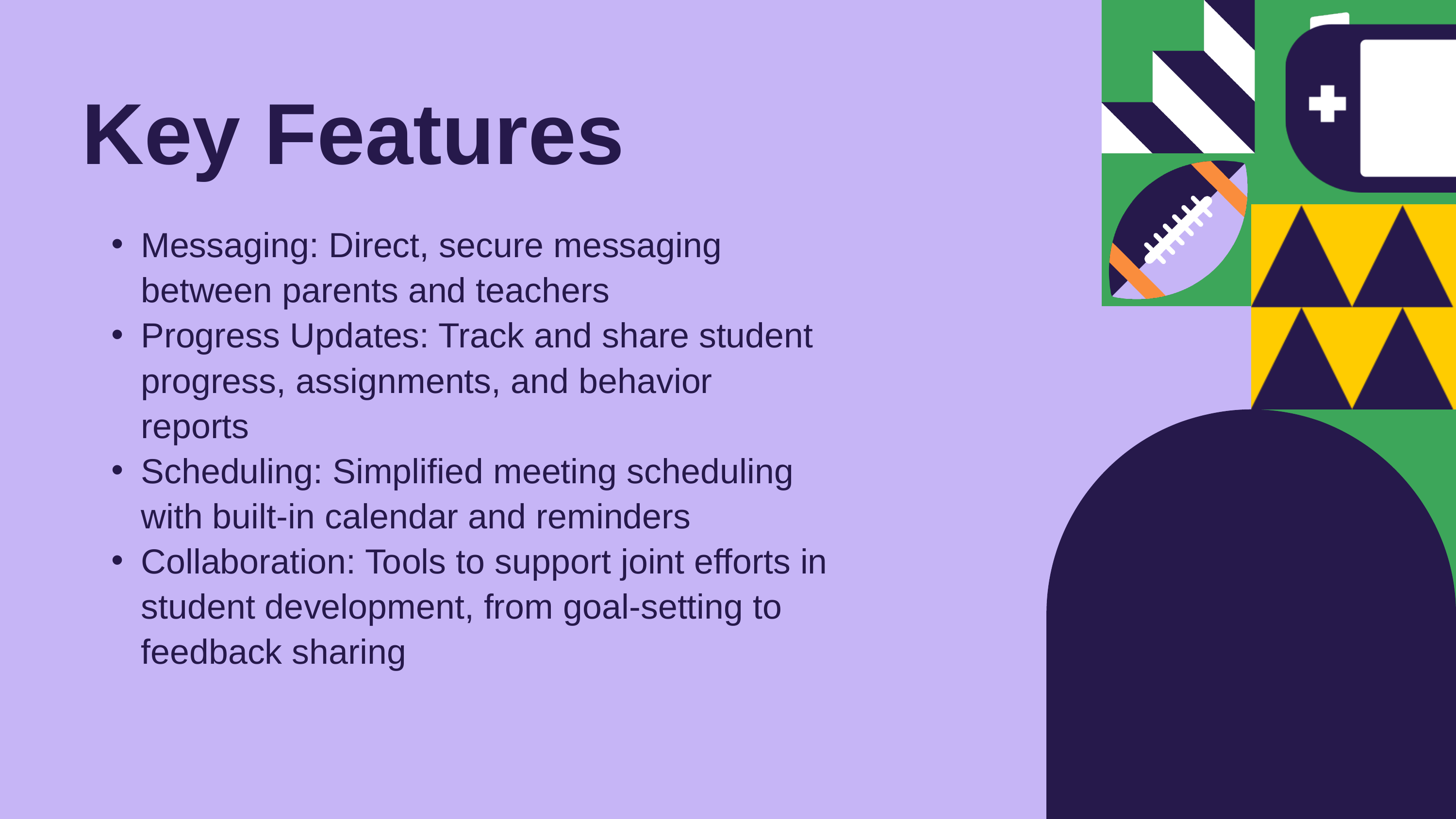

Key Features
Messaging: Direct, secure messaging between parents and teachers
Progress Updates: Track and share student progress, assignments, and behavior reports
Scheduling: Simplified meeting scheduling with built-in calendar and reminders
Collaboration: Tools to support joint efforts in student development, from goal-setting to feedback sharing